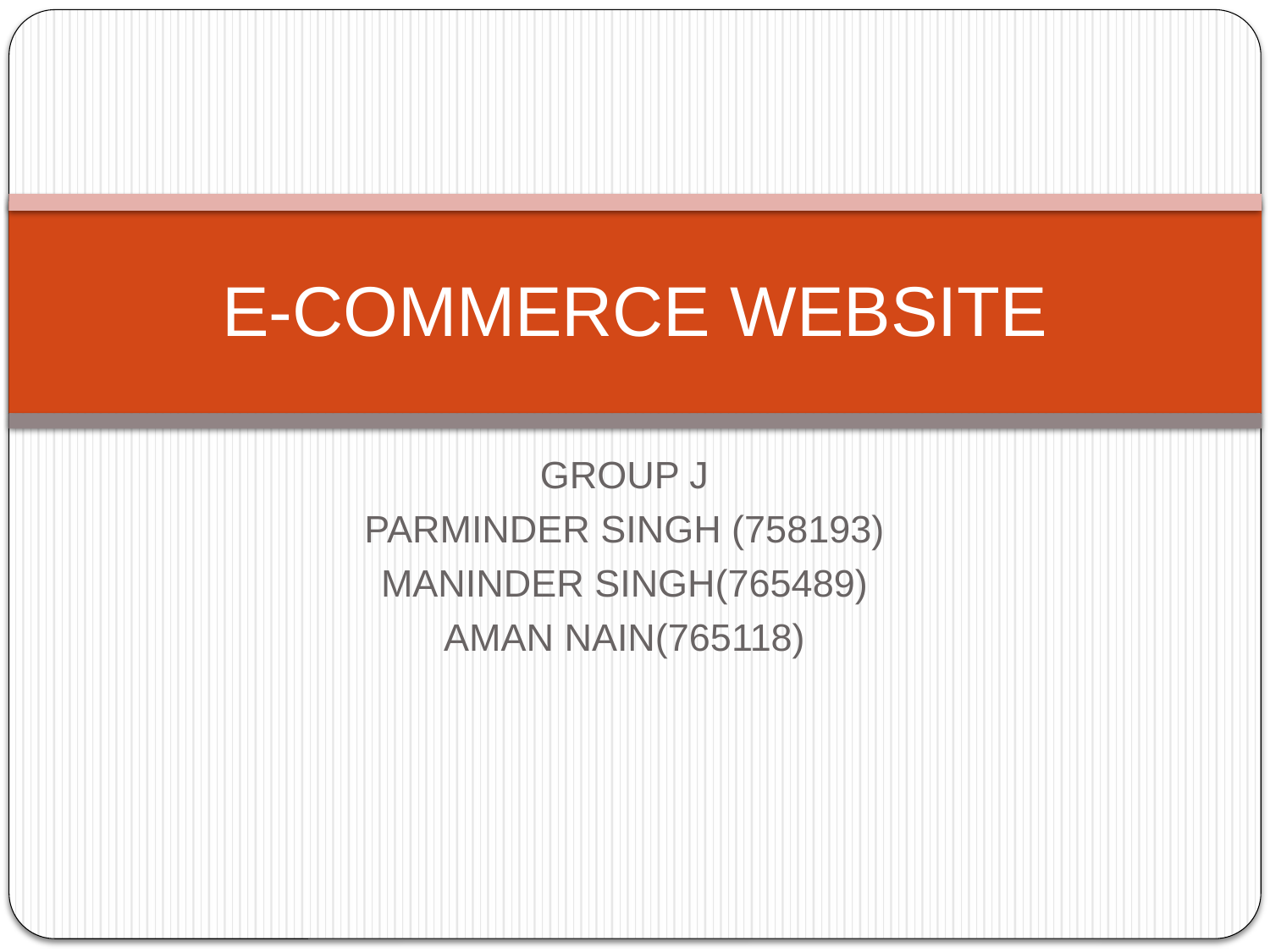

# E-COMMERCE WEBSITE
GROUP J
PARMINDER SINGH (758193)
MANINDER SINGH(765489)
AMAN NAIN(765118)